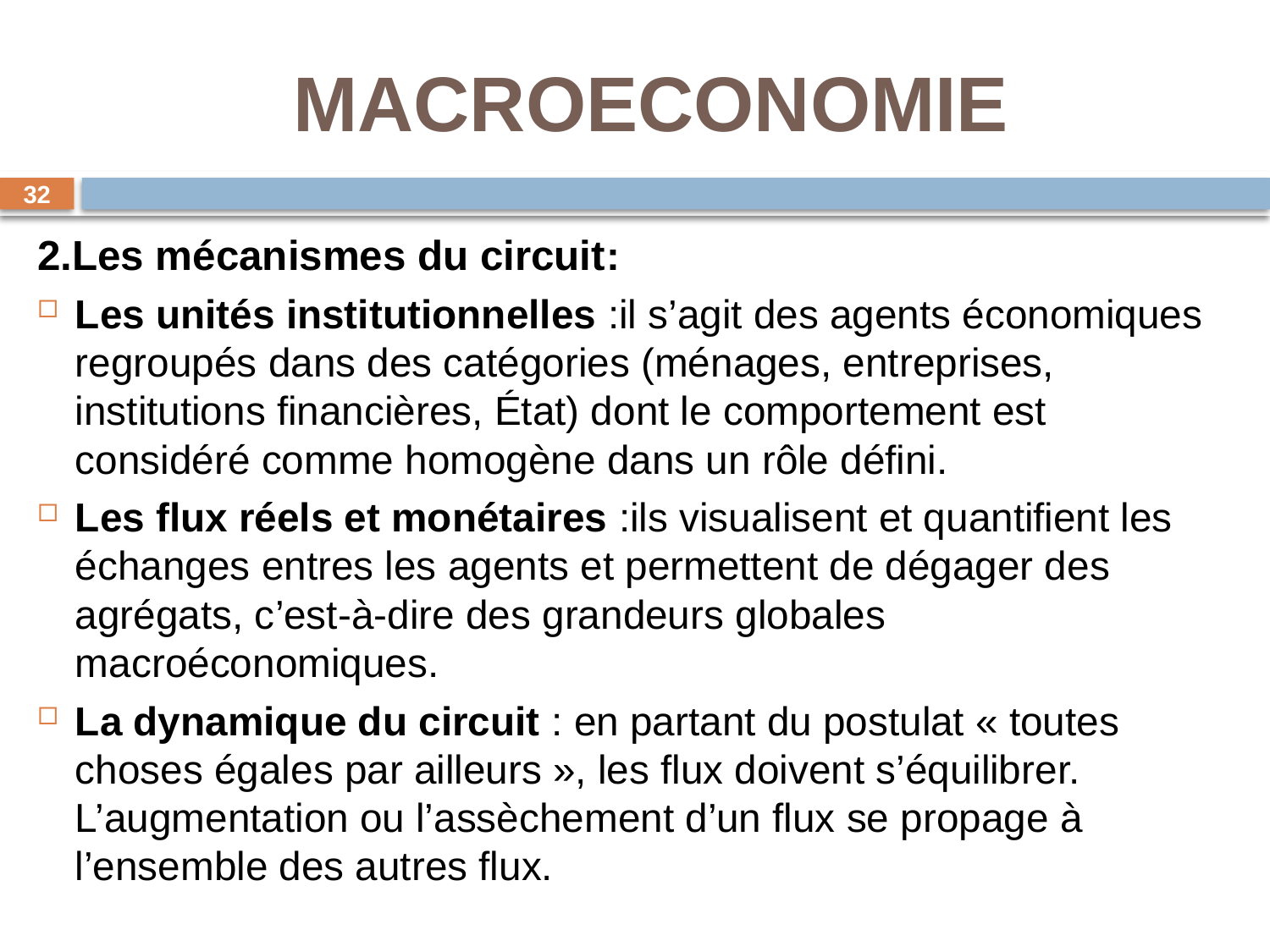

# MACROECONOMIE
32
2.Les mécanismes du circuit:
Les unités institutionnelles :il s’agit des agents économiques regroupés dans des catégories (ménages, entreprises, institutions financières, État) dont le comportement est considéré comme homogène dans un rôle défini.
Les flux réels et monétaires :ils visualisent et quantifient les échanges entres les agents et permettent de dégager des agrégats, c’est-à-dire des grandeurs globales  macroéconomiques.
La dynamique du circuit : en partant du postulat « toutes choses égales par ailleurs », les flux doivent s’équilibrer. L’augmentation ou l’assèchement d’un flux se propage à l’ensemble des autres flux.